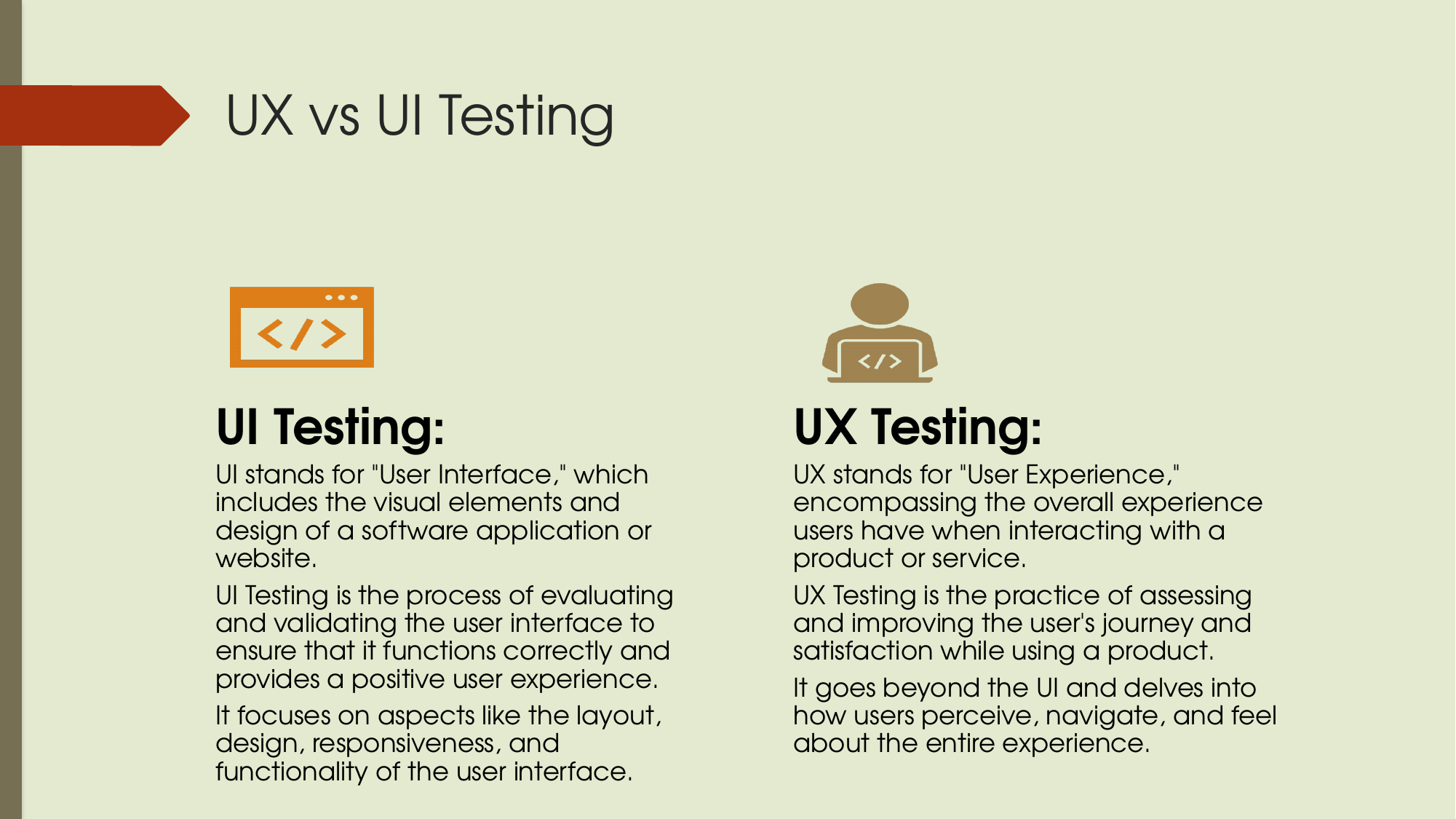

# UX vs UI Testing

UI Testing:
UI stands for "User Interface," which includes the visual elements and design of a software application or website.
UI Testing is the process of evaluating and validating the user interface to ensure that it functions correctly and provides a positive user experience.
It focuses on aspects like the layout, design, responsiveness, and functionality of the user interface.
UX Testing:
UX stands for "User Experience," encompassing the overall experience users have when interacting with a product or service.
UX Testing is the practice of assessing and improving the user's journey and satisfaction while using a product.
It goes beyond the UI and delves into how users perceive, navigate, and feel about the entire experience.